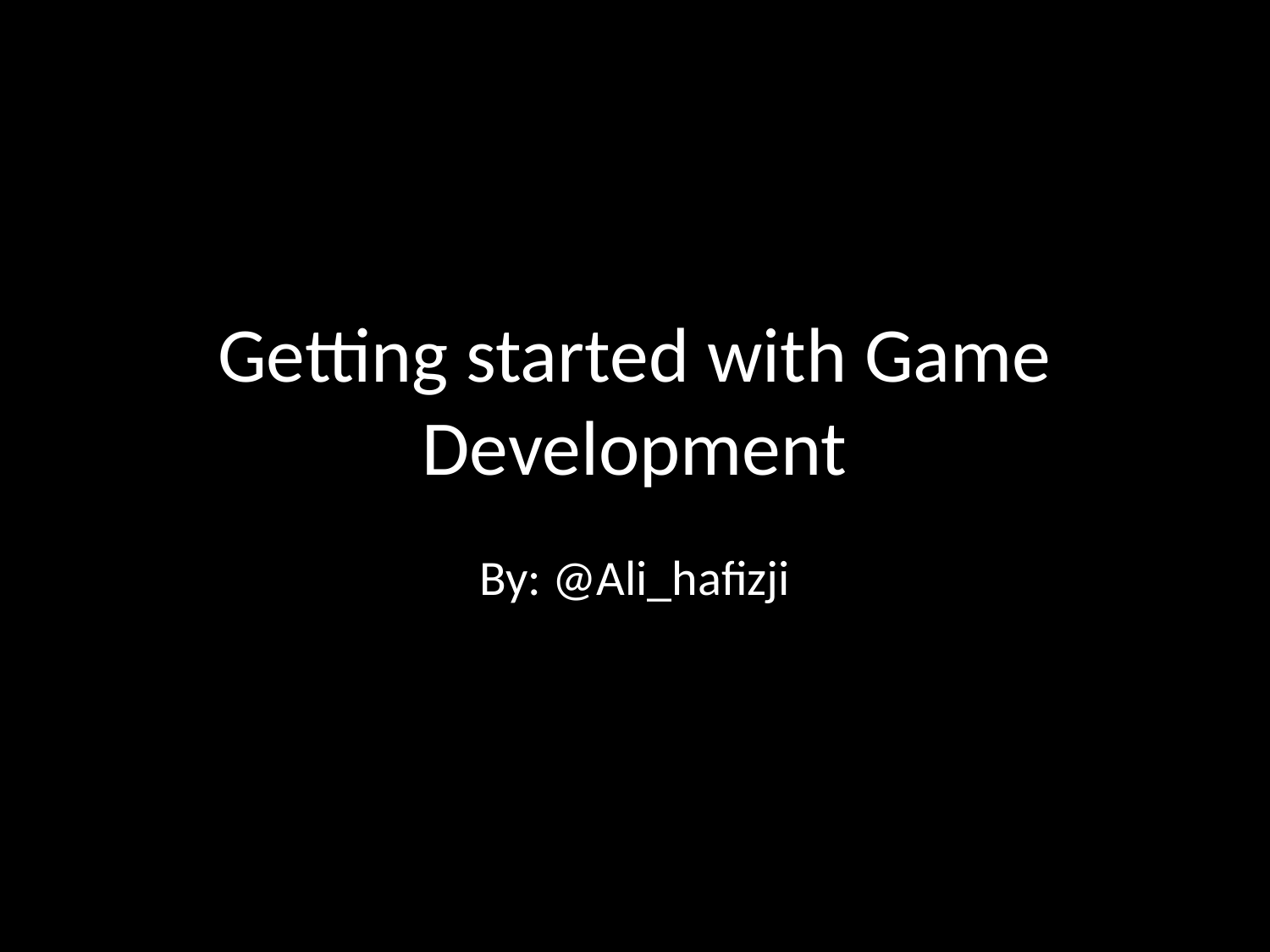

# Getting started with Game Development
By: @Ali_hafizji